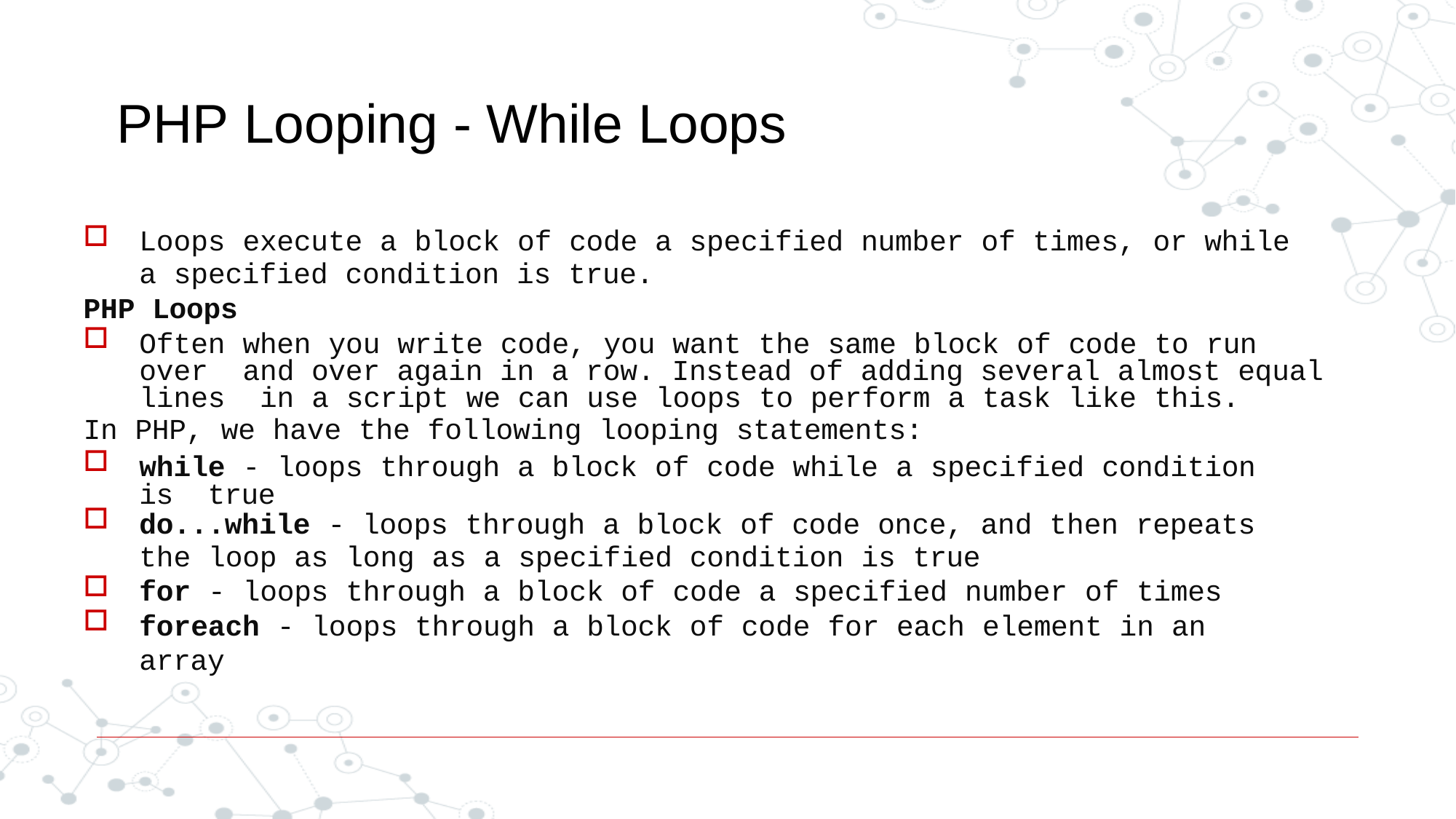

# PHP Looping - While Loops
Loops execute a block of code a specified number of times, or while
a specified condition is true.
PHP Loops
Often when you write code, you want the same block of code to run over  and over again in a row. Instead of adding several almost equal lines  in a script we can use loops to perform a task like this.
In PHP, we have the following looping statements:
while - loops through a block of code while a specified condition is  true
do...while - loops through a block of code once, and then repeats
the loop as long as a specified condition is true
for - loops through a block of code a specified number of times
foreach - loops through a block of code for each element in an array